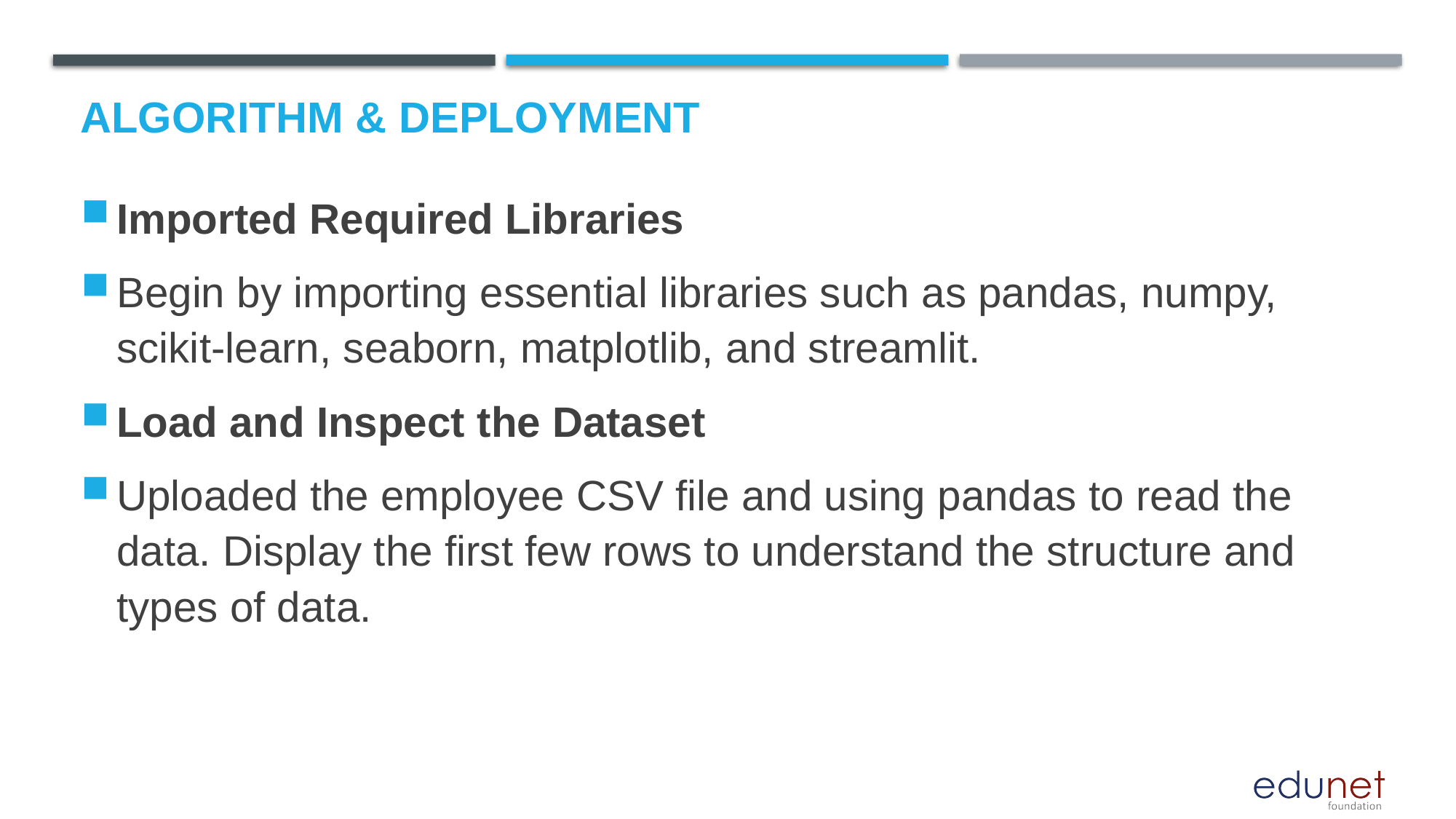

# Algorithm & Deployment
Imported Required Libraries
Begin by importing essential libraries such as pandas, numpy, scikit-learn, seaborn, matplotlib, and streamlit.
Load and Inspect the Dataset
Uploaded the employee CSV file and using pandas to read the data. Display the first few rows to understand the structure and types of data.